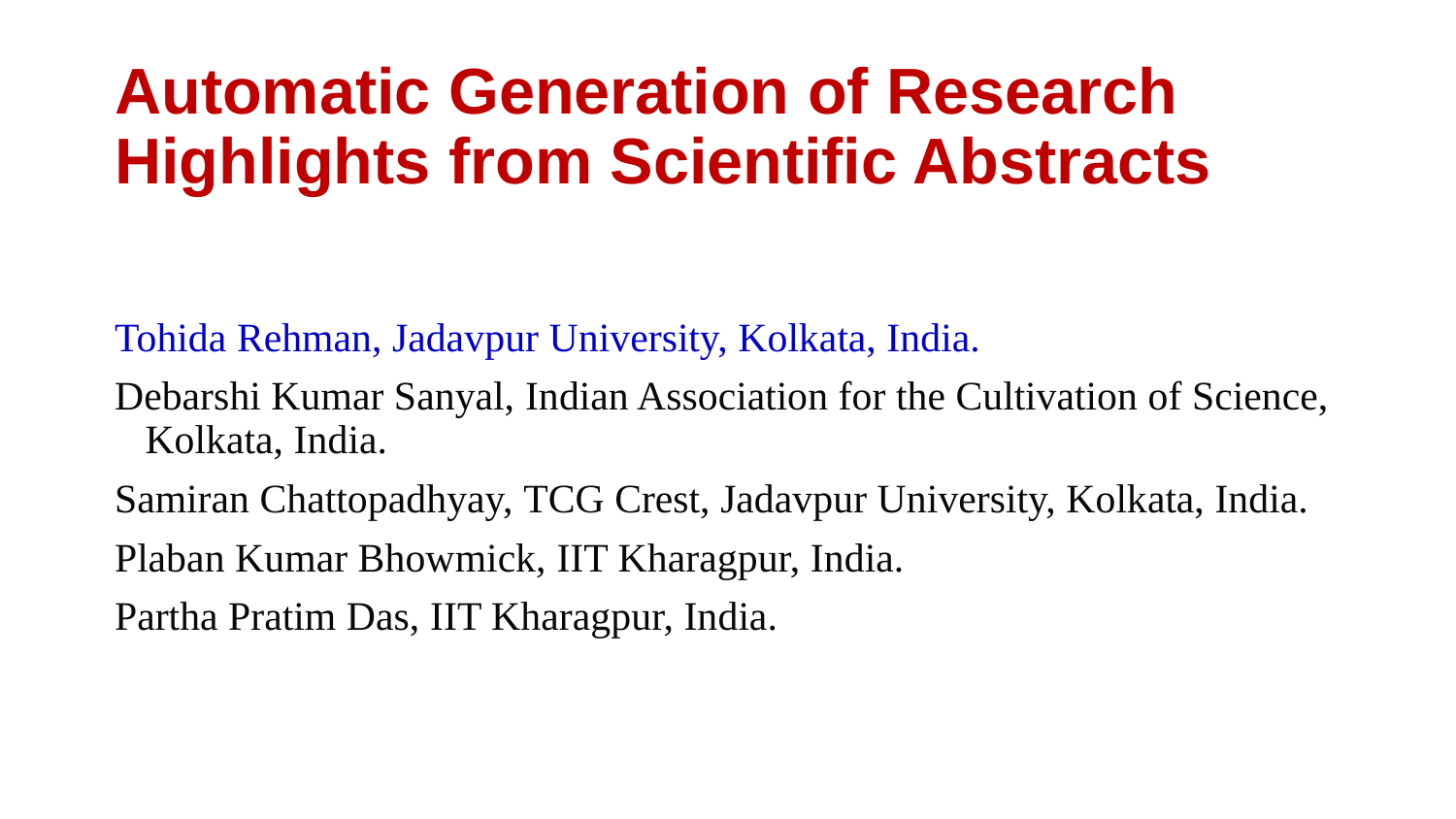

# Automatic Generation of Research Highlights from Scientific Abstracts
Tohida Rehman, Jadavpur University, Kolkata, India.
Debarshi Kumar Sanyal, Indian Association for the Cultivation of Science,     Kolkata, India.
Samiran Chattopadhyay, TCG Crest, Jadavpur University, Kolkata, India.
Plaban Kumar Bhowmick, IIT Kharagpur, India.
Partha Pratim Das, IIT Kharagpur, India.